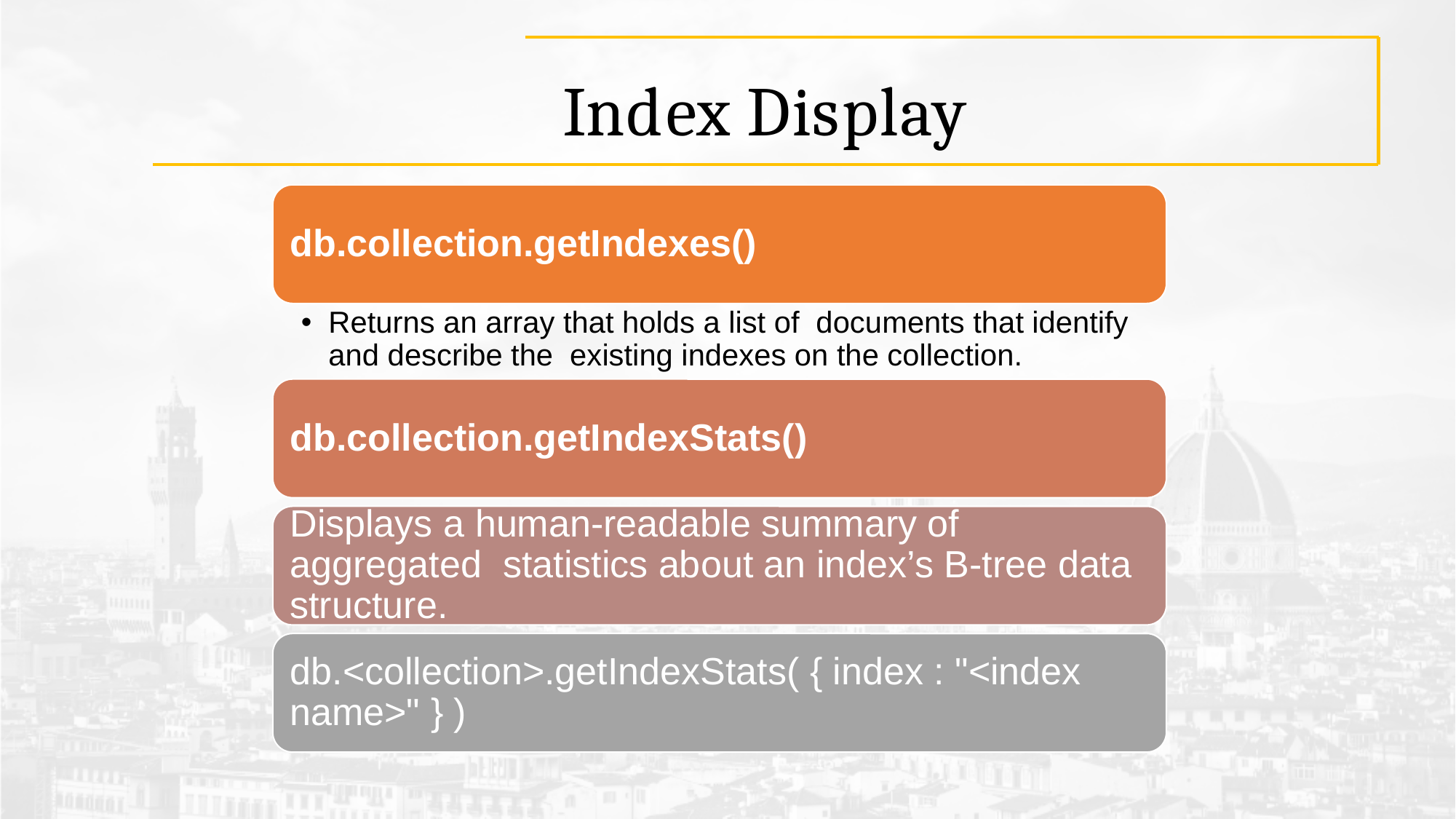

# Index Display

db.collection.getIndexes()

Returns an array that holds a list of  documents that identify and describe the  existing indexes on the collection.

db.collection.getIndexStats()

Displays a human-readable summary of aggregated  statistics about an index’s B-tree data structure.

db.<collection>.getIndexStats( { index : "<index name>" } )